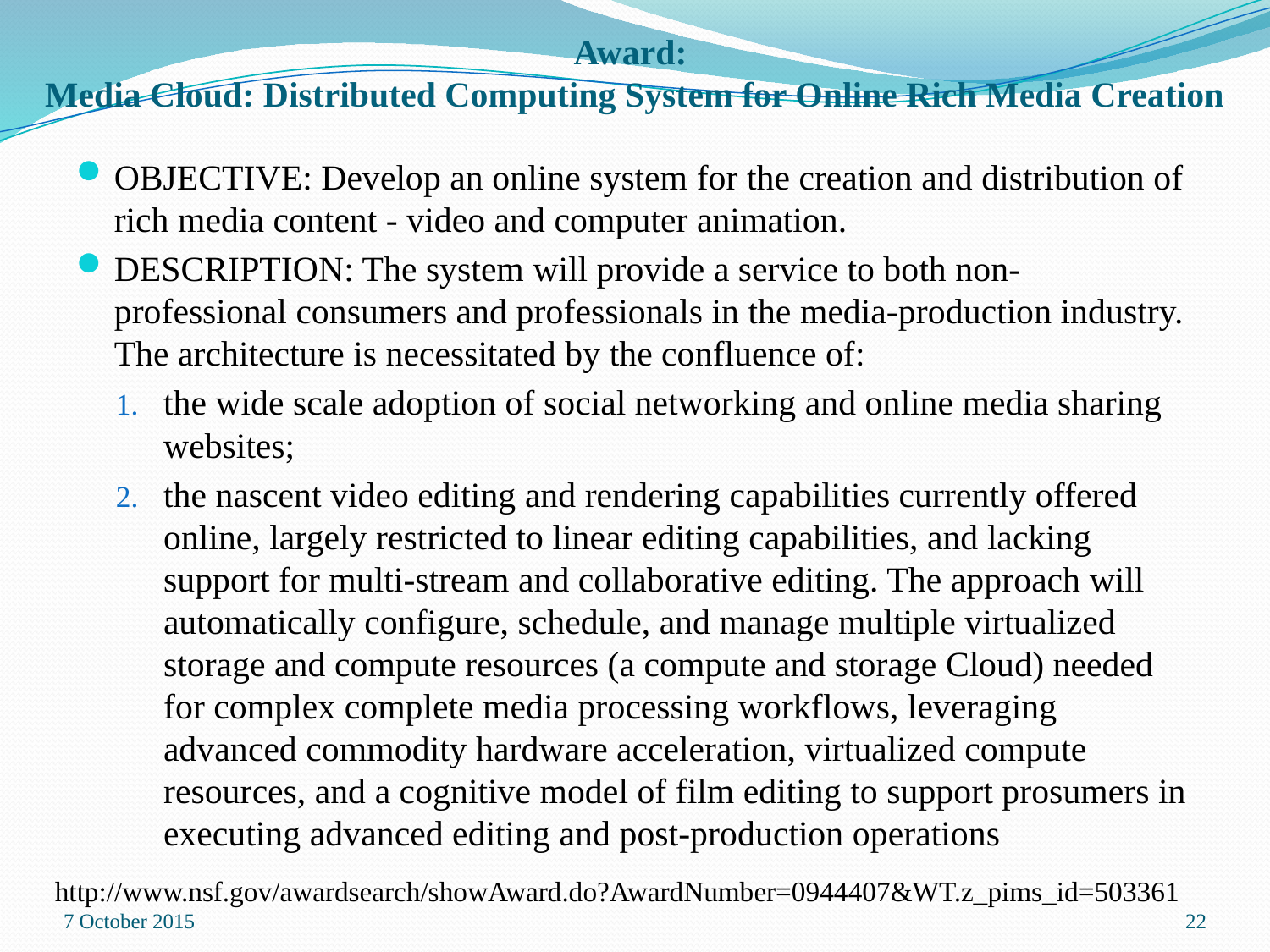

# Award: Media Cloud: Distributed Computing System for Online Rich Media Creation
OBJECTIVE: Develop an online system for the creation and distribution of rich media content - video and computer animation.
DESCRIPTION: The system will provide a service to both non-professional consumers and professionals in the media-production industry. The architecture is necessitated by the confluence of:
the wide scale adoption of social networking and online media sharing websites;
the nascent video editing and rendering capabilities currently offered online, largely restricted to linear editing capabilities, and lacking support for multi-stream and collaborative editing. The approach will automatically configure, schedule, and manage multiple virtualized storage and compute resources (a compute and storage Cloud) needed for complex complete media processing workflows, leveraging advanced commodity hardware acceleration, virtualized compute resources, and a cognitive model of film editing to support prosumers in executing advanced editing and post-production operations
http://www.nsf.gov/awardsearch/showAward.do?AwardNumber=0944407&WT.z_pims_id=503361
7 October 2015
22